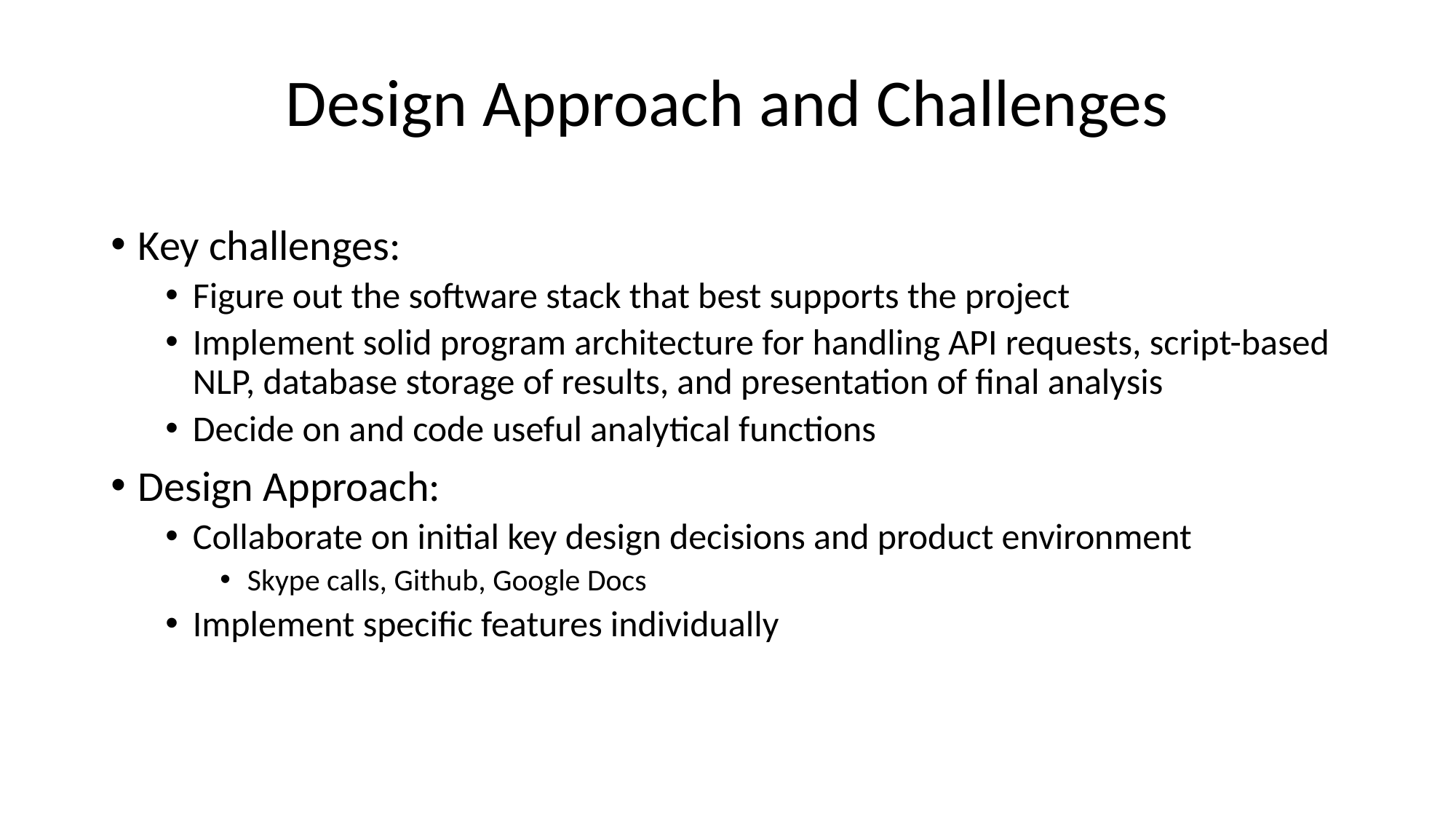

# Design Approach and Challenges
Key challenges:
Figure out the software stack that best supports the project
Implement solid program architecture for handling API requests, script-based NLP, database storage of results, and presentation of final analysis
Decide on and code useful analytical functions
Design Approach:
Collaborate on initial key design decisions and product environment
Skype calls, Github, Google Docs
Implement specific features individually